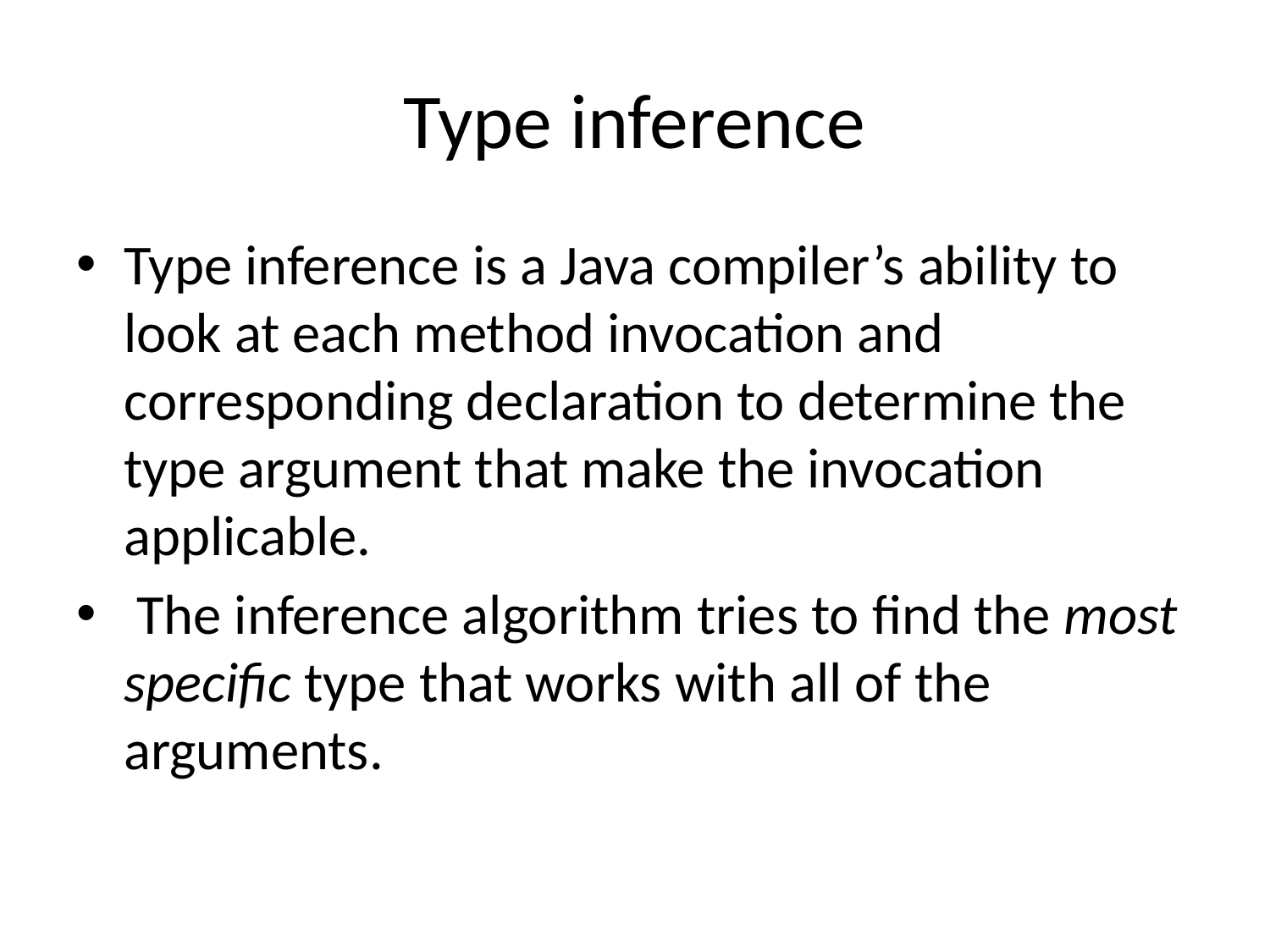

# Type inference
Type inference is a Java compiler’s ability to look at each method invocation and corresponding declaration to determine the type argument that make the invocation applicable.
 The inference algorithm tries to find the most specific type that works with all of the arguments.